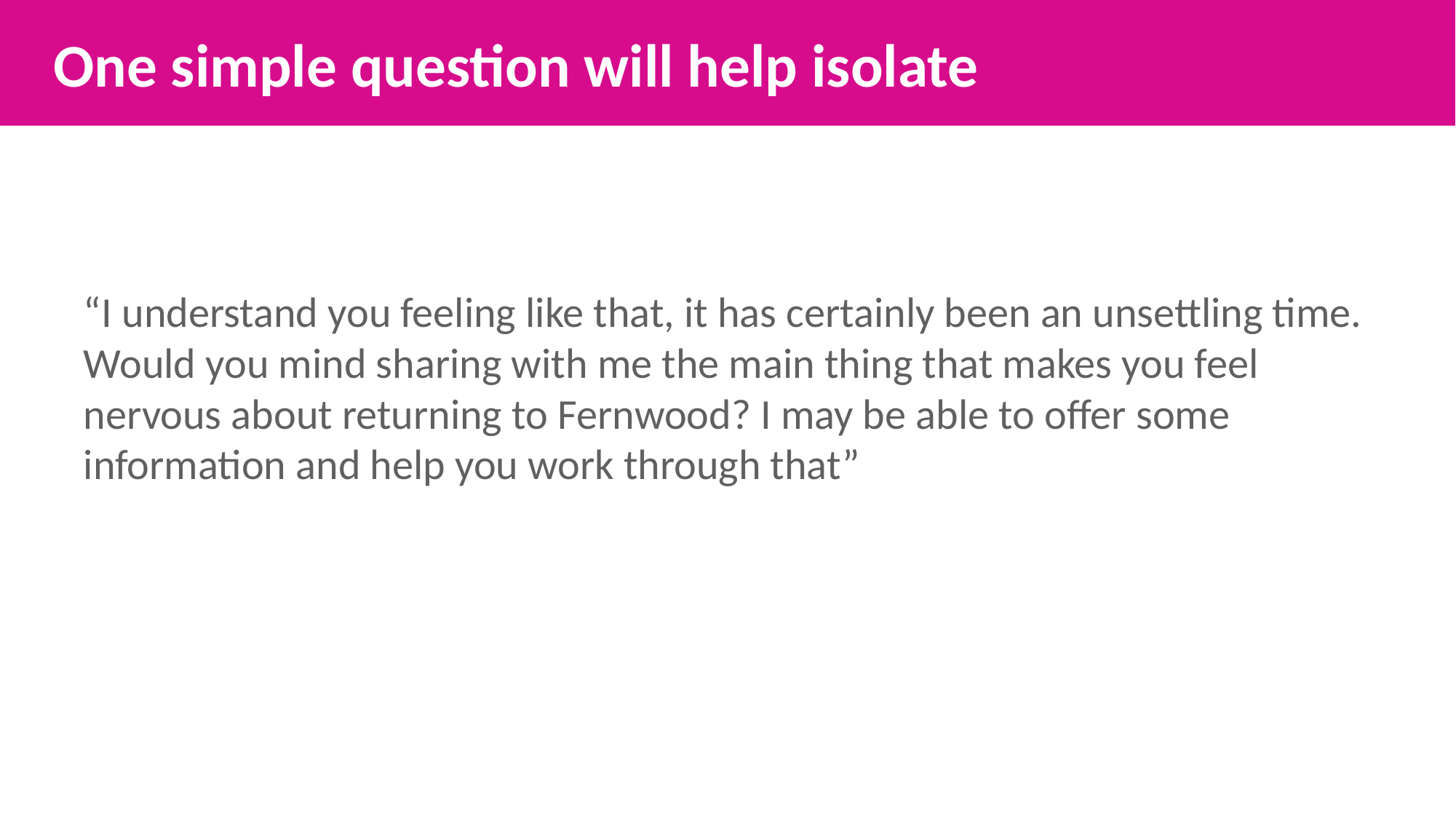

One simple question will help isolate

“I understand you feeling like that, it has certainly been an unsettling time. Would you mind sharing with me the main thing that makes you feel nervous about returning to Fernwood? I may be able to offer some information and help you work through that”